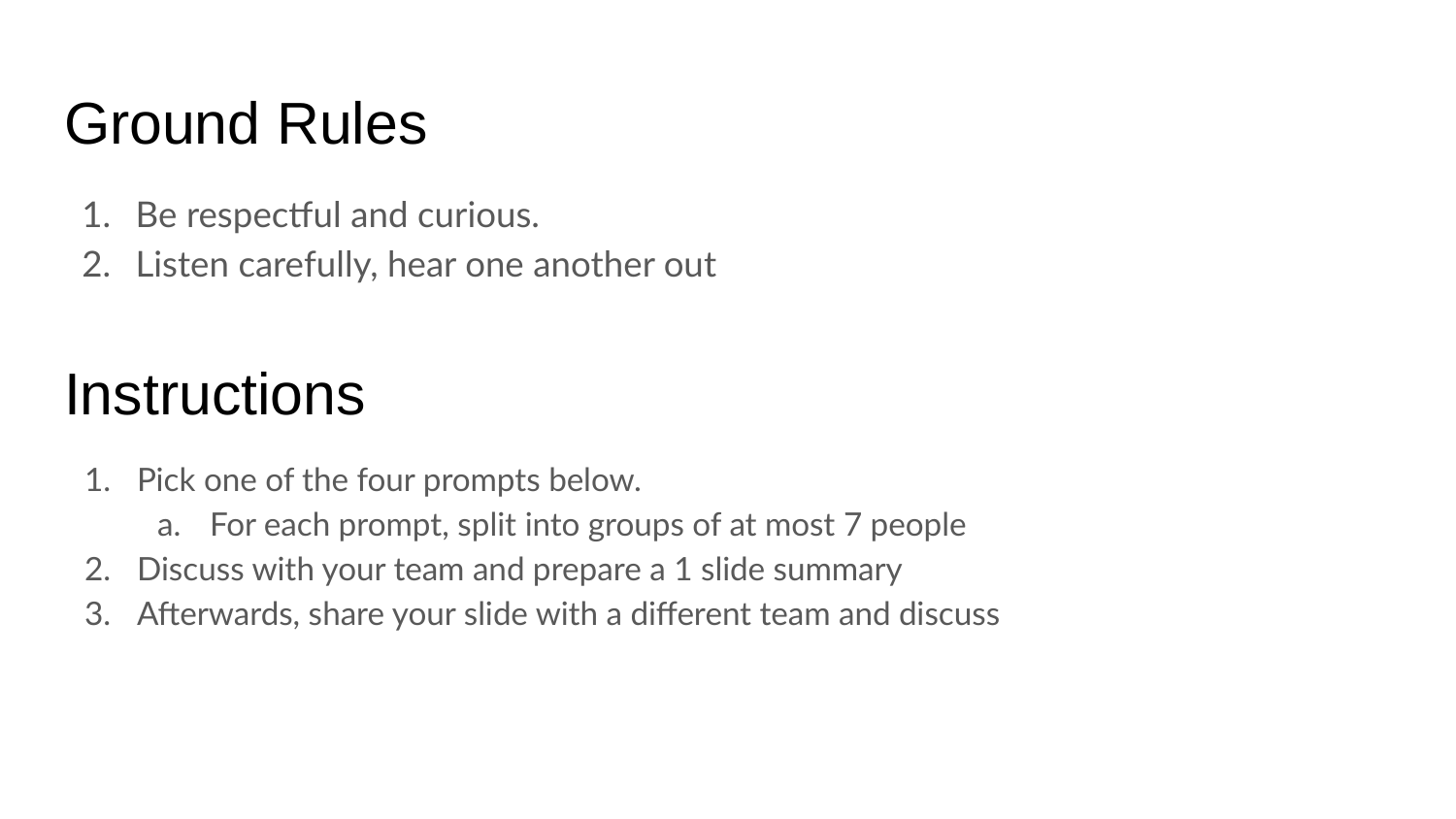

# Ground Rules
Be respectful and curious.
Listen carefully, hear one another out
Instructions
Pick one of the four prompts below.
For each prompt, split into groups of at most 7 people
Discuss with your team and prepare a 1 slide summary
Afterwards, share your slide with a different team and discuss